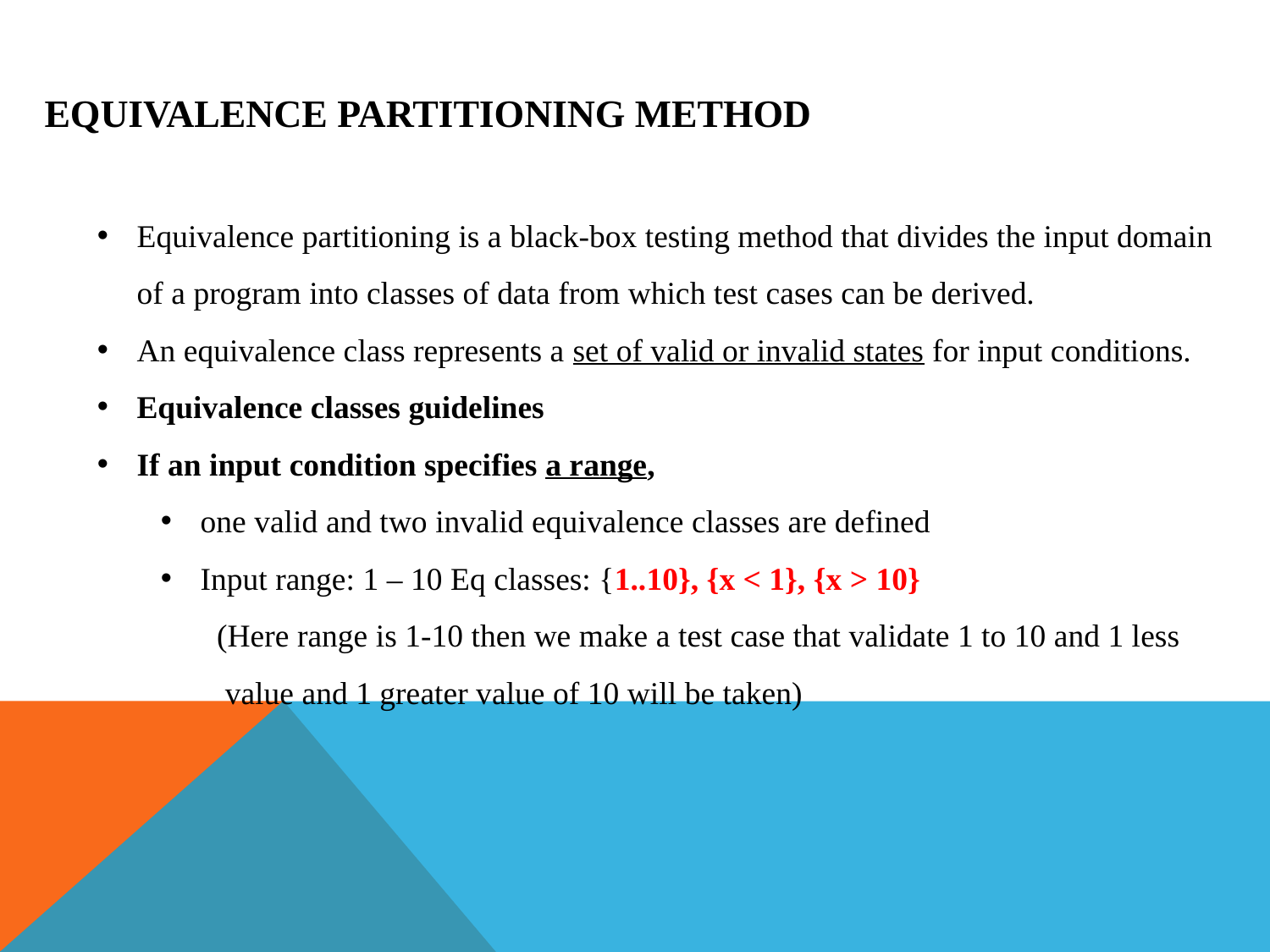

Equivalence Partitioning Method
Equivalence partitioning is a black-box testing method that divides the input domain of a program into classes of data from which test cases can be derived.
An equivalence class represents a set of valid or invalid states for input conditions.
Equivalence classes guidelines
If an input condition specifies a range,
one valid and two invalid equivalence classes are defined
Input range: 1 – 10 Eq classes: {1..10}, {x < 1}, {x > 10}
       (Here range is 1-10 then we make a test case that validate 1 to 10 and 1 less
        value and 1 greater value of 10 will be taken)